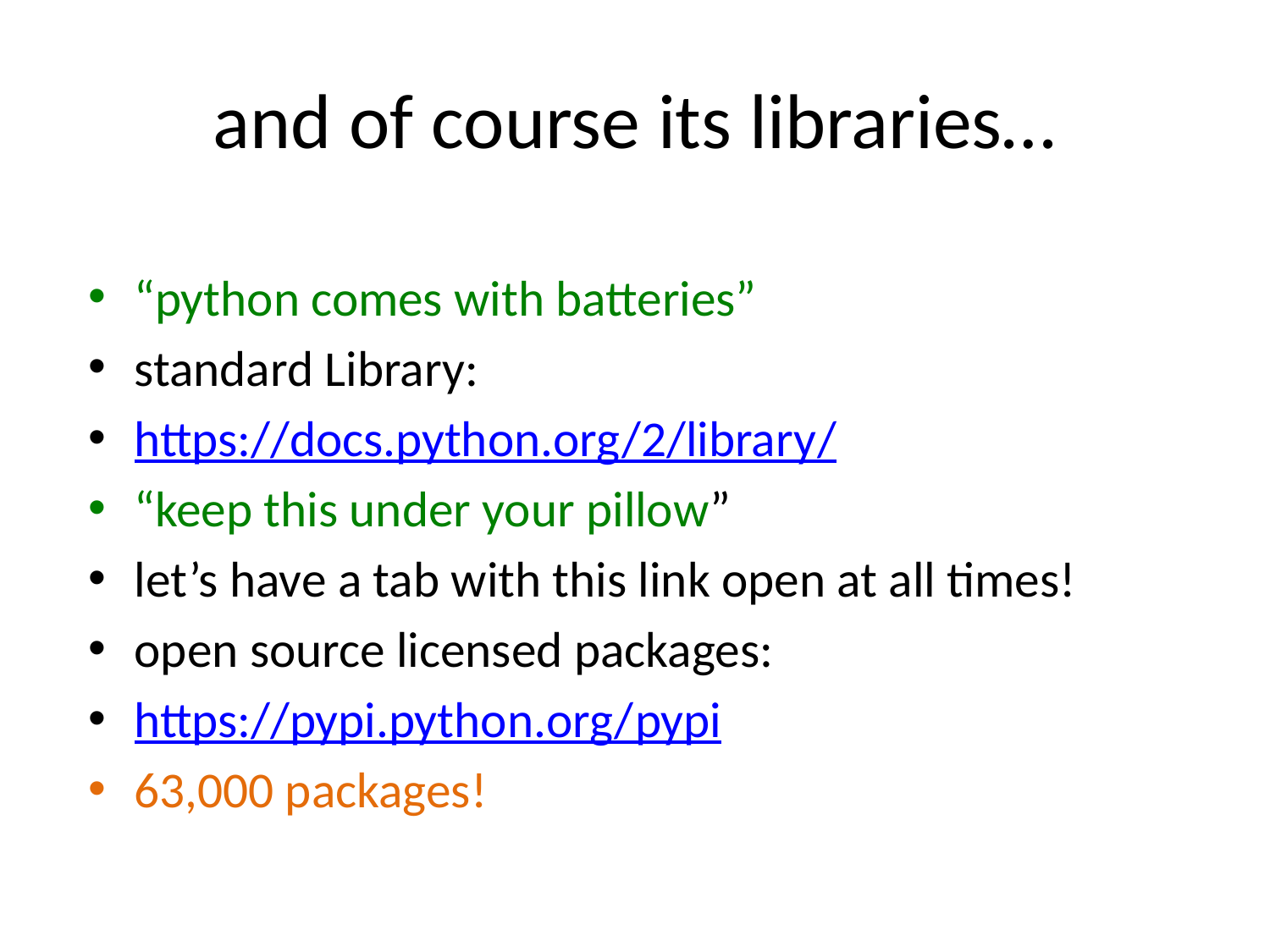

# and of course its libraries…
“python comes with batteries”
standard Library:
https://docs.python.org/2/library/
“keep this under your pillow”
let’s have a tab with this link open at all times!
open source licensed packages:
https://pypi.python.org/pypi
63,000 packages!